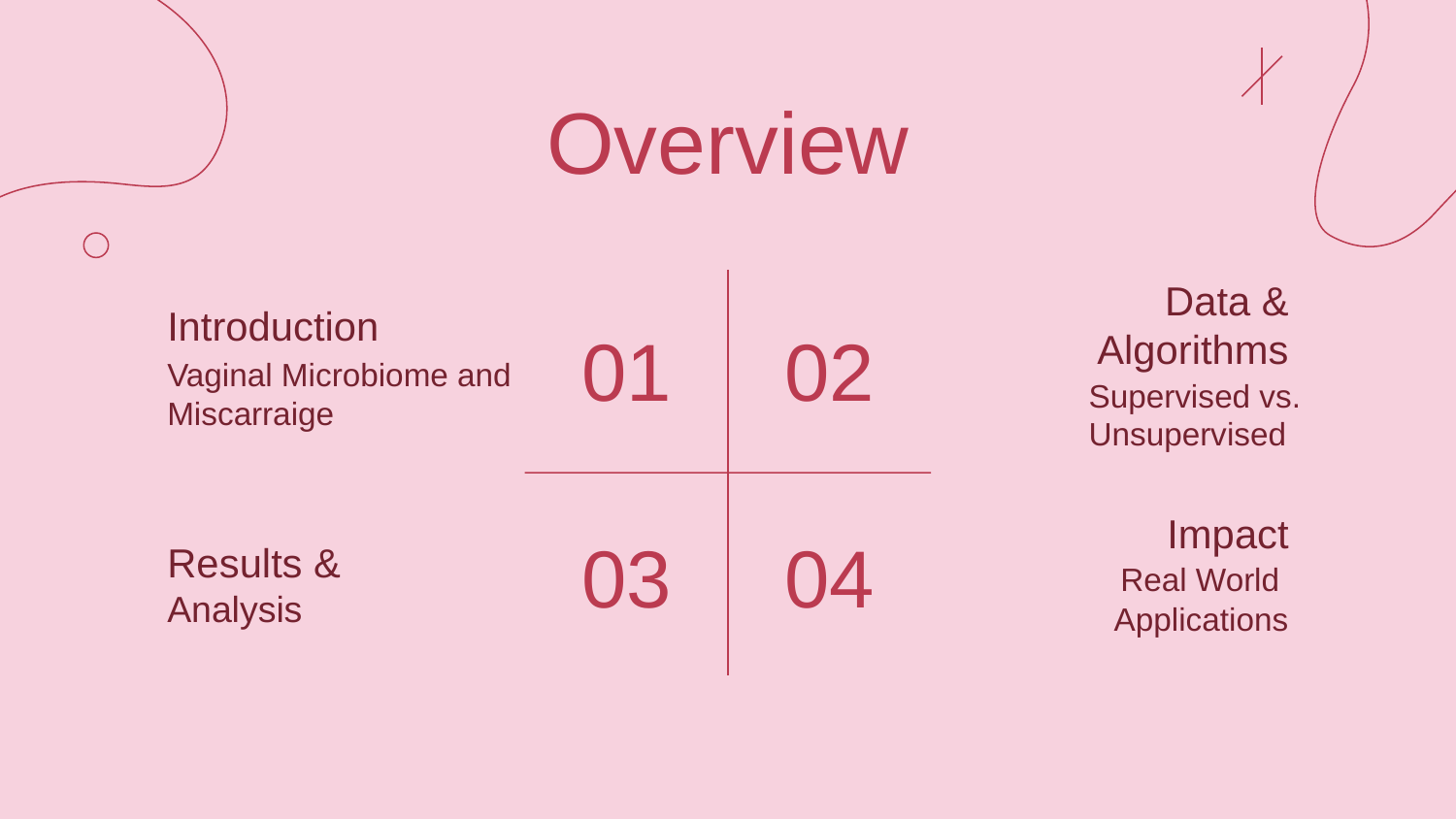

# Overview

Data & Algorithms
Introduction
02
01
Vaginal Microbiome and Miscarraige
Supervised vs. Unsupervised
Impact

04
03
Results & Analysis
Real World
Applications